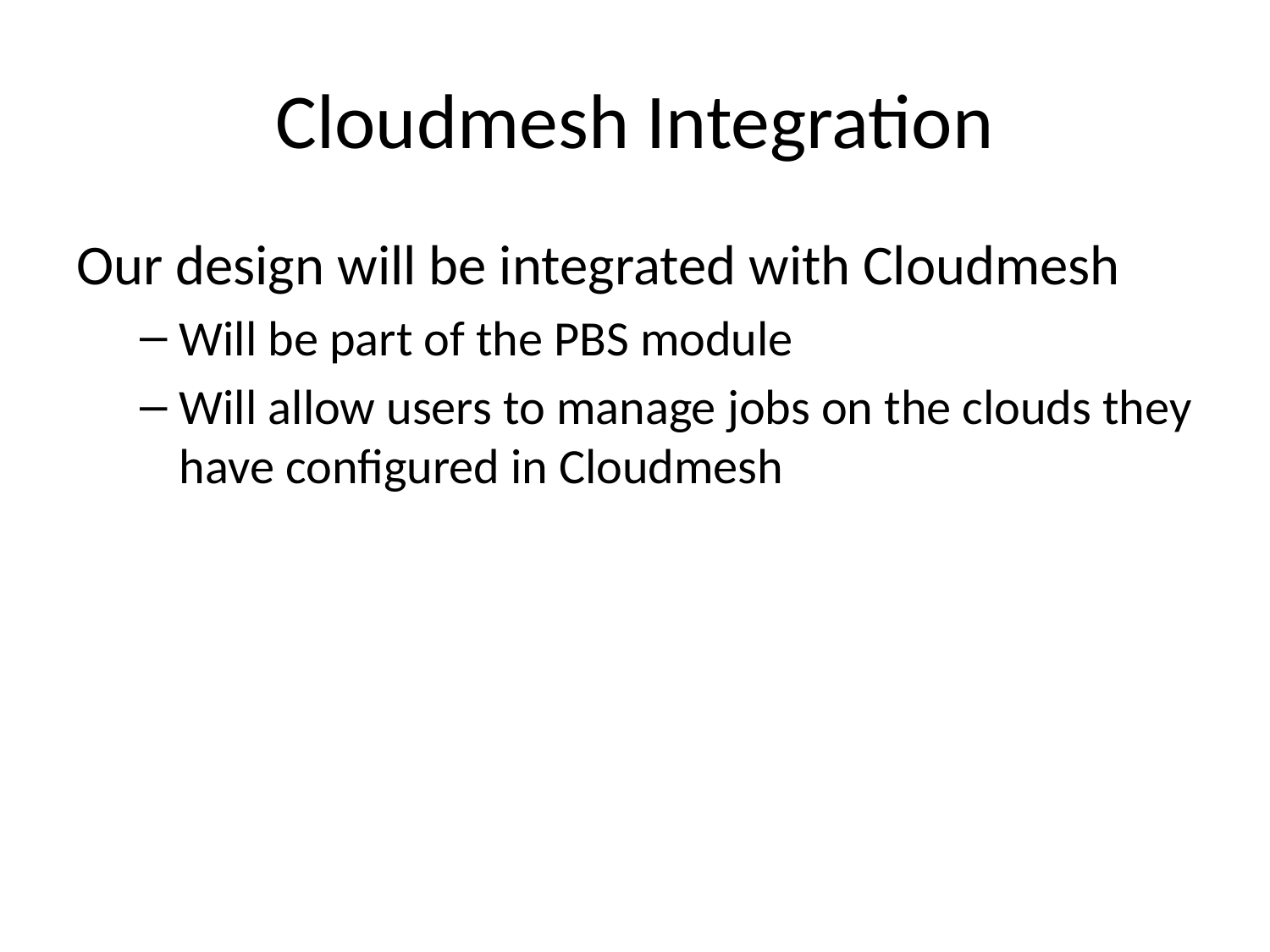

# Cloudmesh Integration
Our design will be integrated with Cloudmesh
Will be part of the PBS module
Will allow users to manage jobs on the clouds they have configured in Cloudmesh